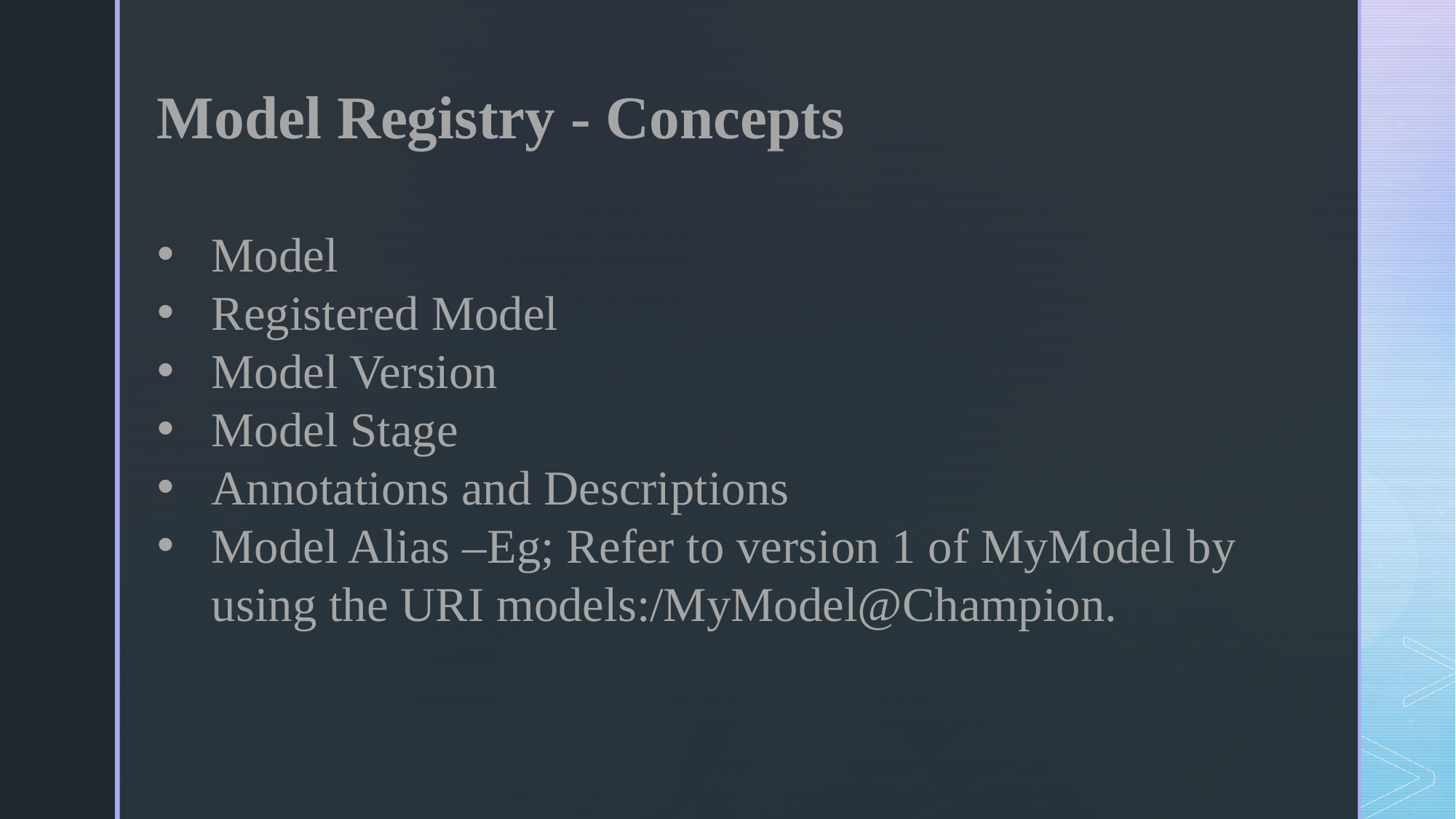

Model Registry - Concepts

Model
Registered Model
Model Version
Model Stage
Annotations and Descriptions
Model Alias –Eg; Refer to version 1 of MyModel by using the URI models:/MyModel@Champion.